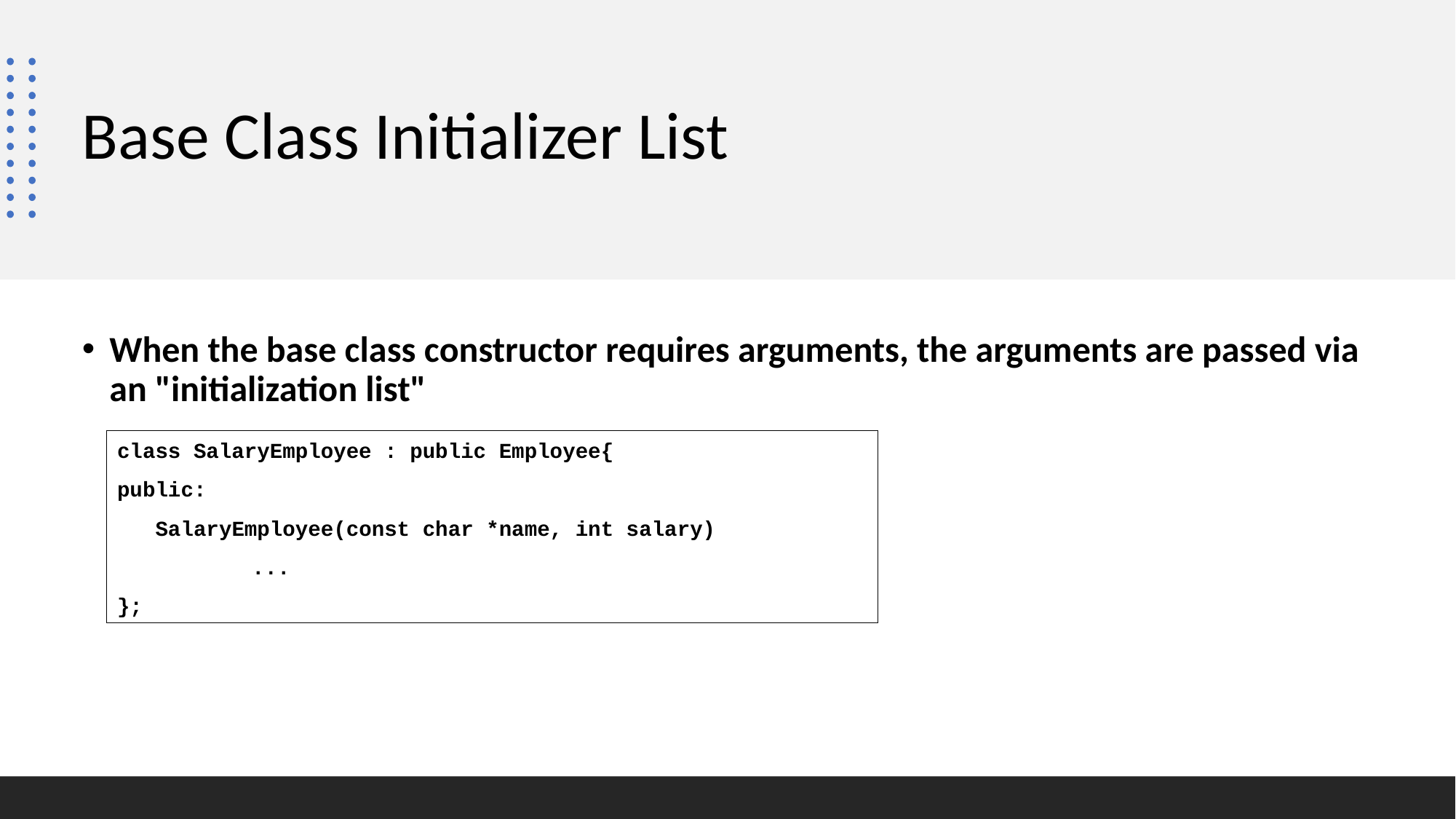

# Base Class Initializer List

When the base class constructor requires arguments, the arguments are passed via an "initialization list"
class SalaryEmployee : public Employee{
public:
   SalaryEmployee(const char *name, int salary)
	  ...
};